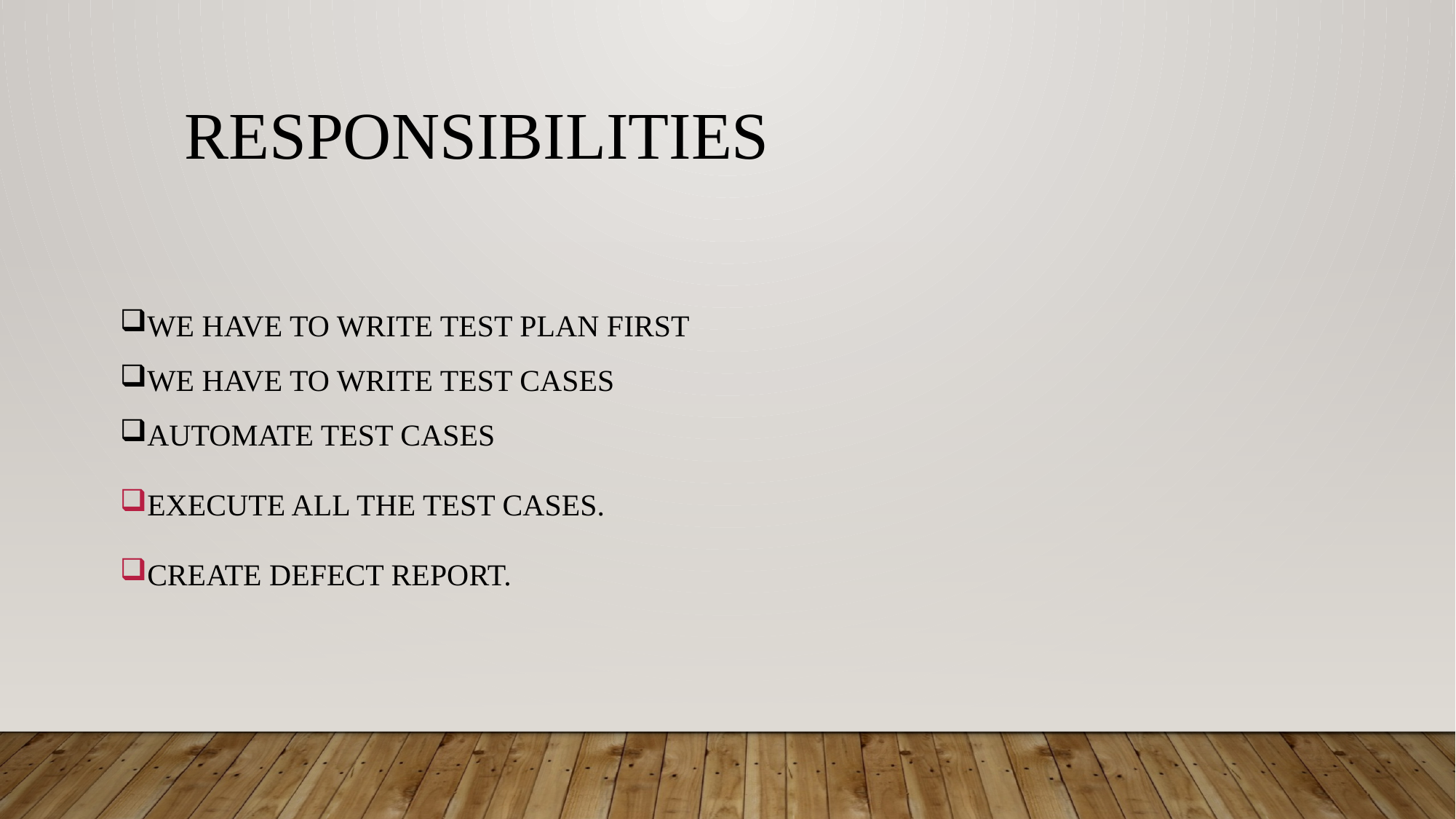

# Responsibilities
WE HAVE TO WRITE TEST PLAN FIRST
WE HAVE TO WRITE TEST CASES
AUTOMATE TEST CASES
EXECUTE ALL THE TEST CASES.
CREATE DEFECT REPORT.